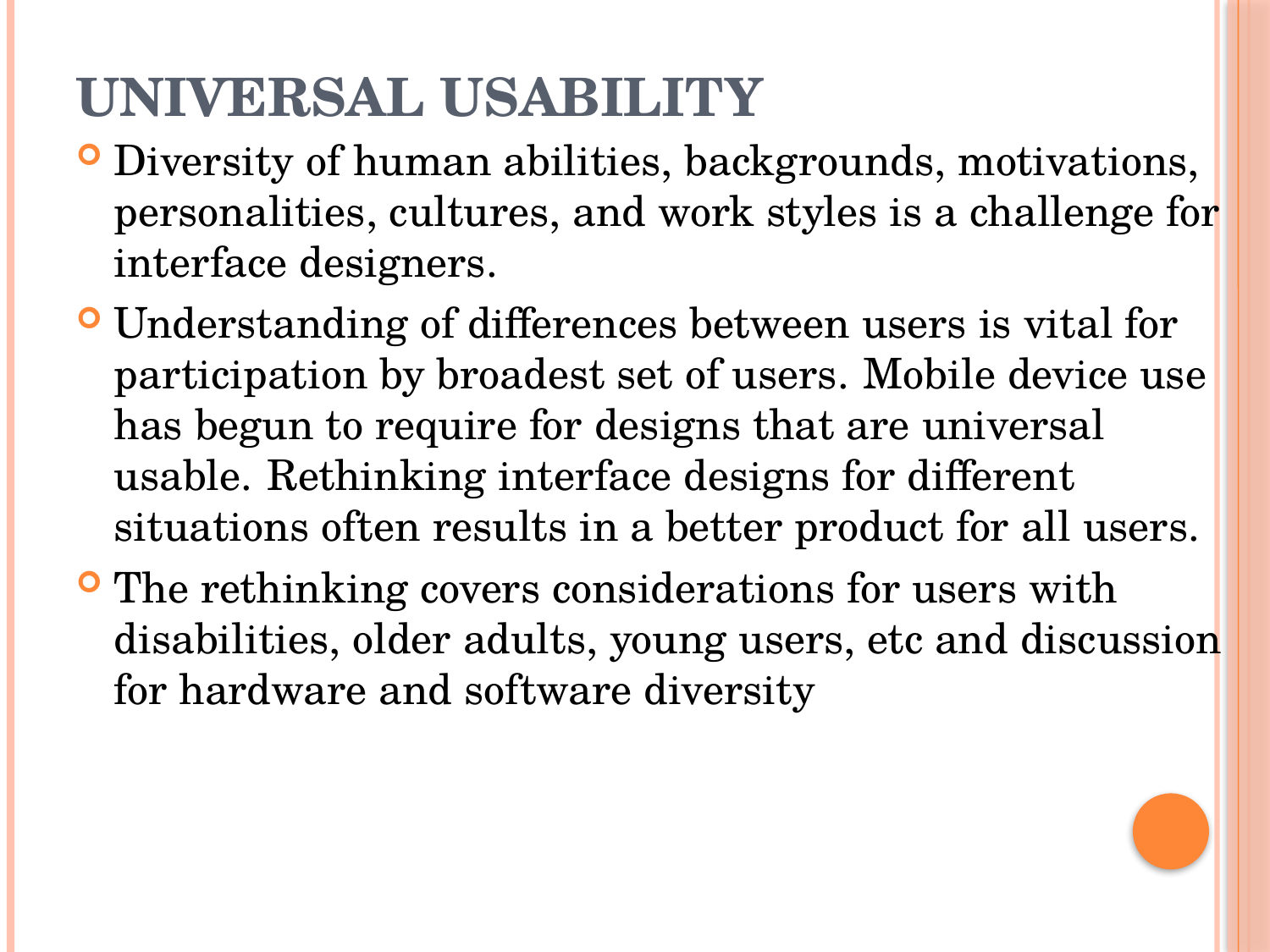

# Universal Usability
Diversity of human abilities, backgrounds, motivations, personalities, cultures, and work styles is a challenge for interface designers.
Understanding of differences between users is vital for participation by broadest set of users. Mobile device use has begun to require for designs that are universal usable. Rethinking interface designs for different situations often results in a better product for all users.
The rethinking covers considerations for users with disabilities, older adults, young users, etc and discussion for hardware and software diversity